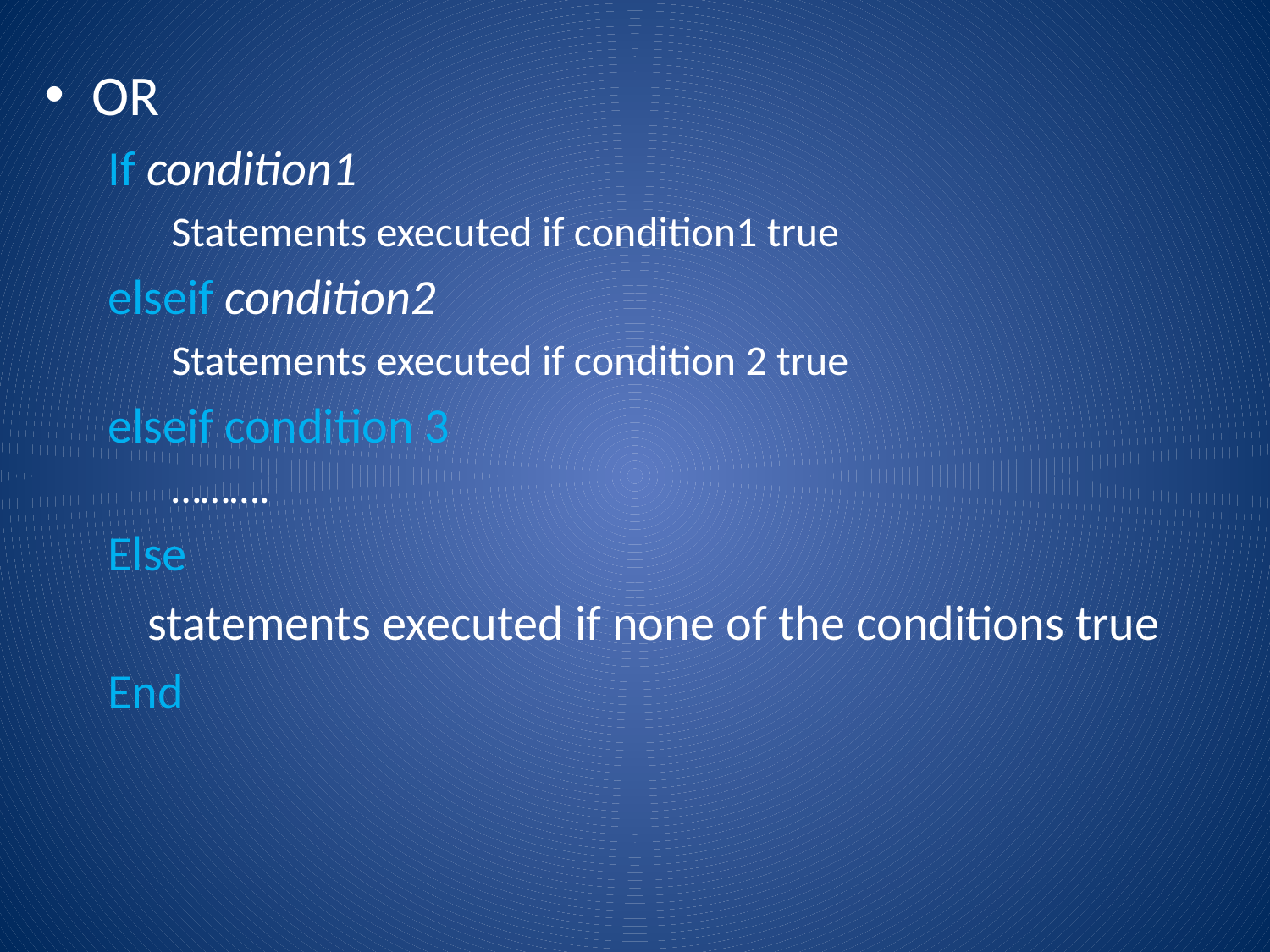

OR
If condition1
Statements executed if condition1 true
elseif condition2
Statements executed if condition 2 true
elseif condition 3
……….
Else
	statements executed if none of the conditions true
End